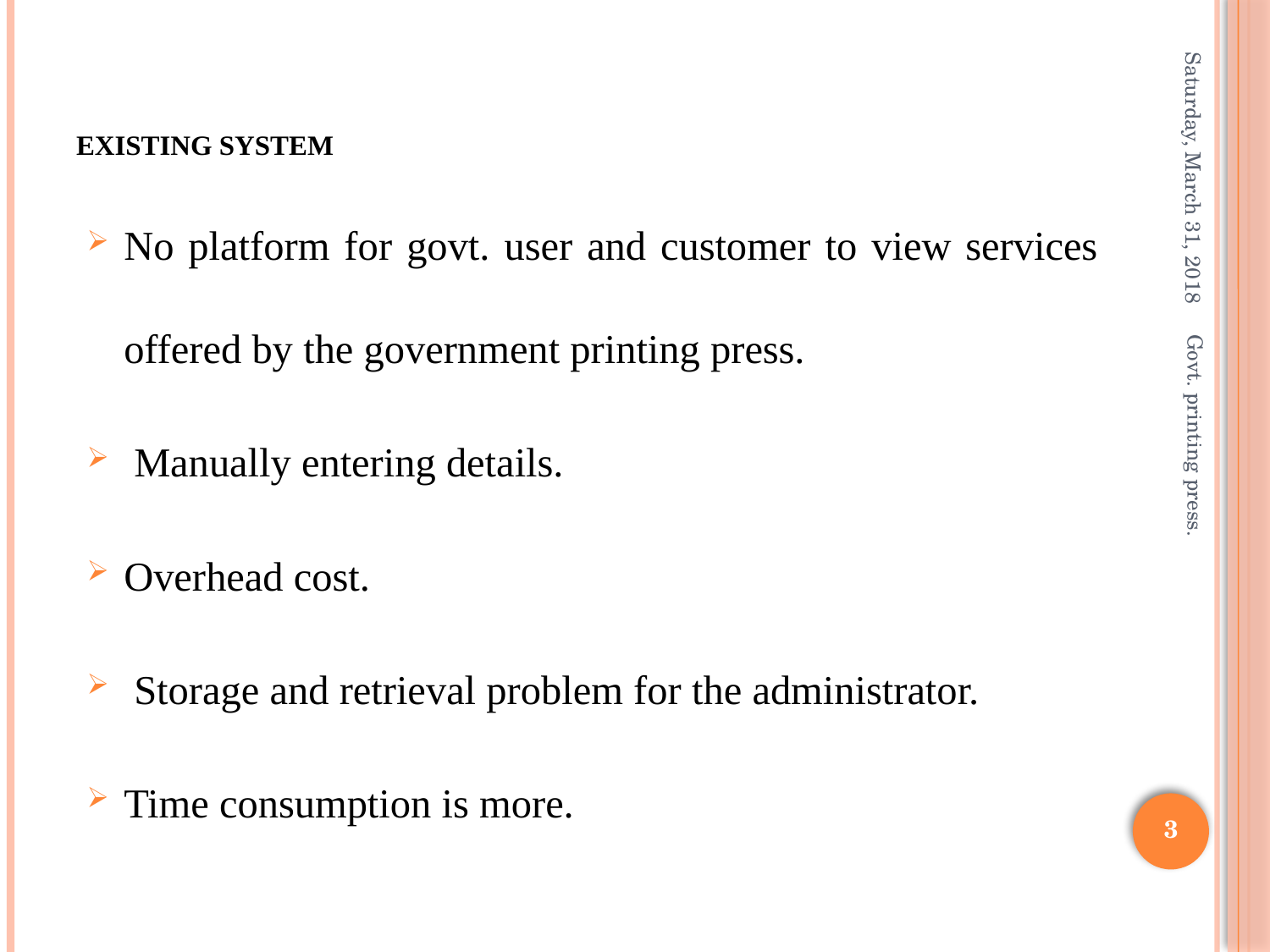

# Existing system
Saturday, March 31, 2018
No platform for govt. user and customer to view services offered by the government printing press.
 Manually entering details.
Overhead cost.
 Storage and retrieval problem for the administrator.
Time consumption is more.

Govt. printing press.
3